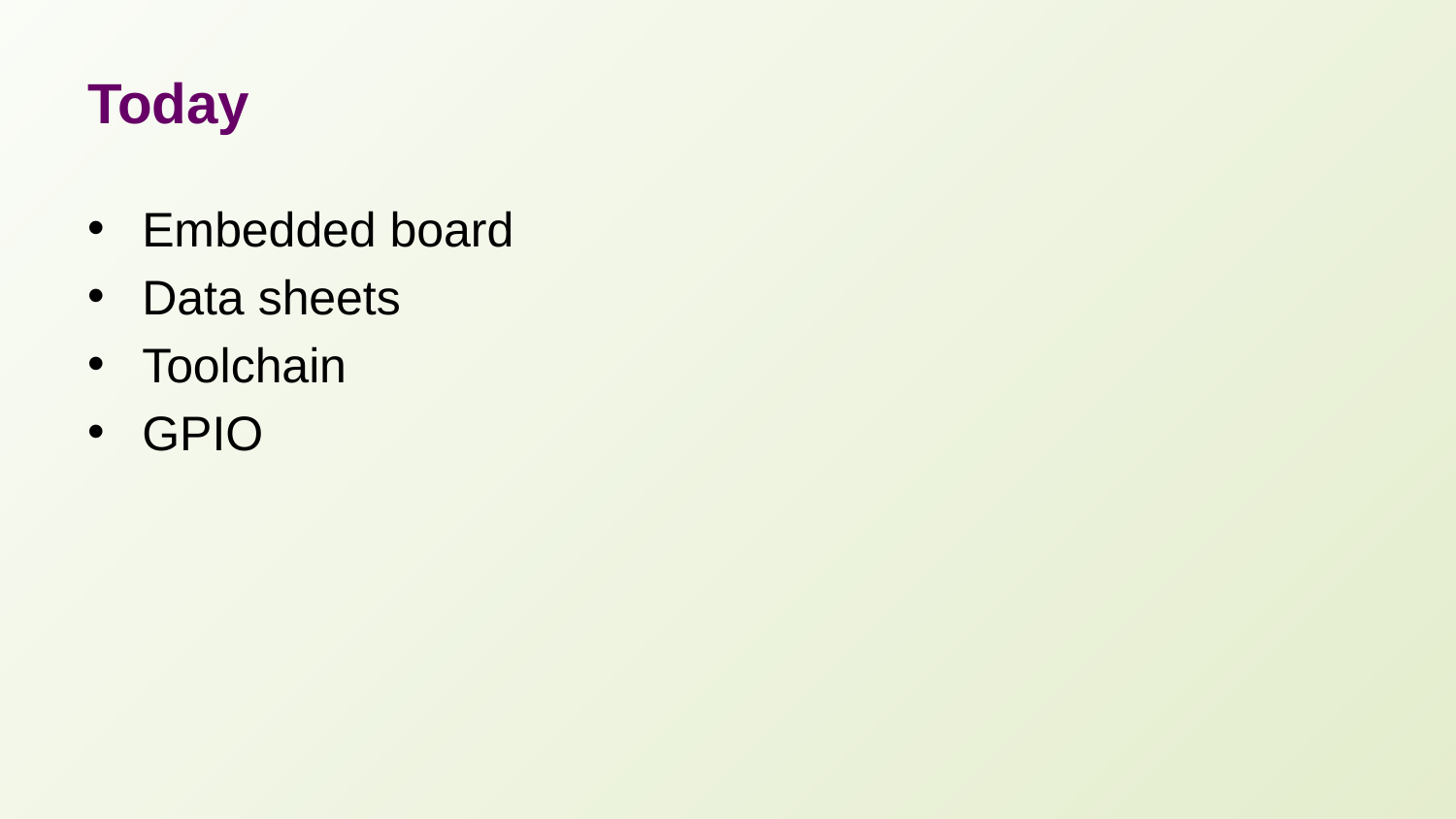

# Today
Embedded board
Data sheets
Toolchain
GPIO